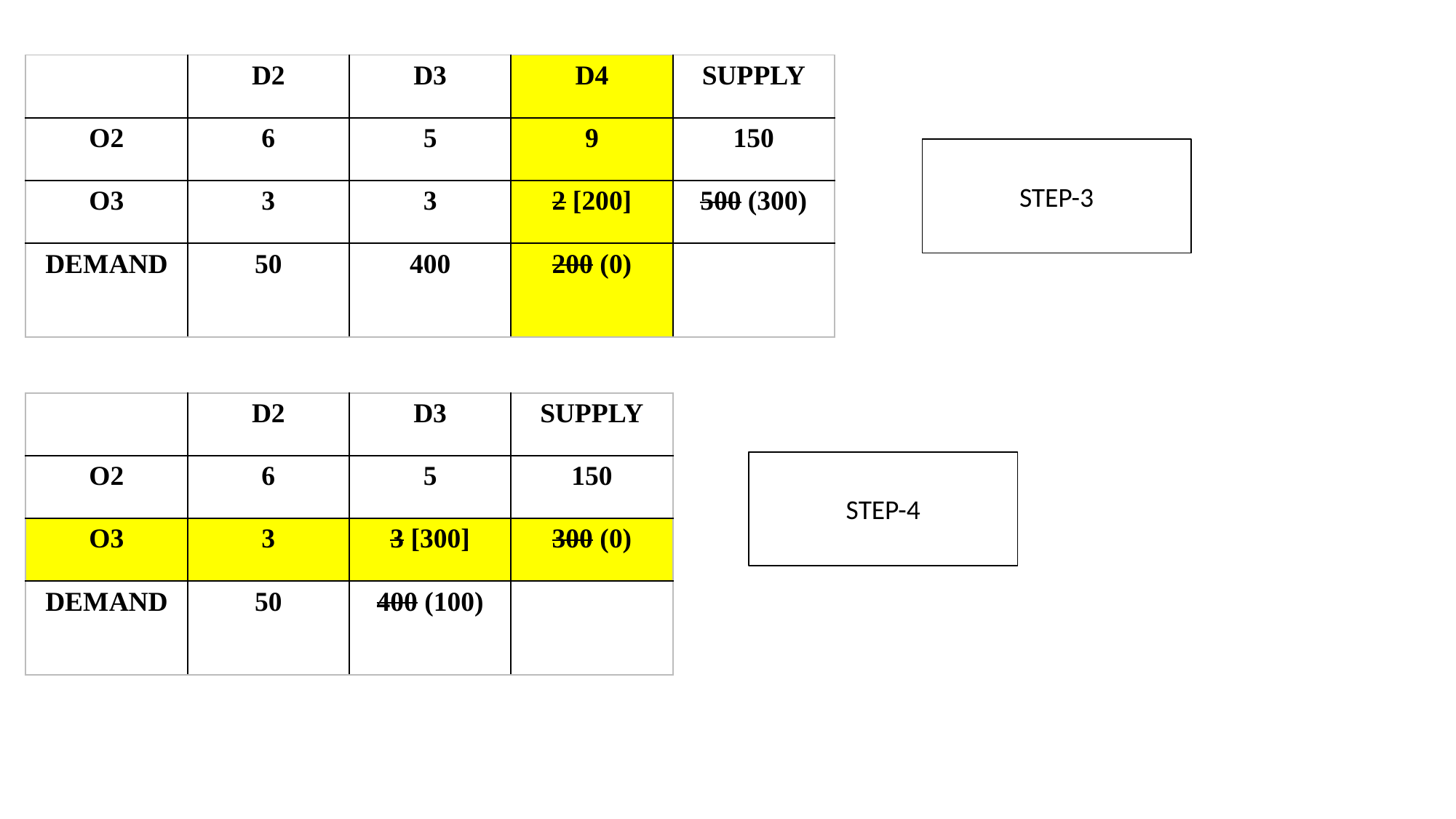

|  | D2 | D3 | D4 | SUPPLY |
| --- | --- | --- | --- | --- |
| O2 | 6 | 5 | 9 | 150 |
| O3 | 3 | 3 | 2 [200] | 500 (300) |
| DEMAND | 50 | 400 | 200 (0) |  |
STEP-3
|  | D2 | D3 | SUPPLY |
| --- | --- | --- | --- |
| O2 | 6 | 5 | 150 |
| O3 | 3 | 3 [300] | 300 (0) |
| DEMAND | 50 | 400 (100) |  |
STEP-4